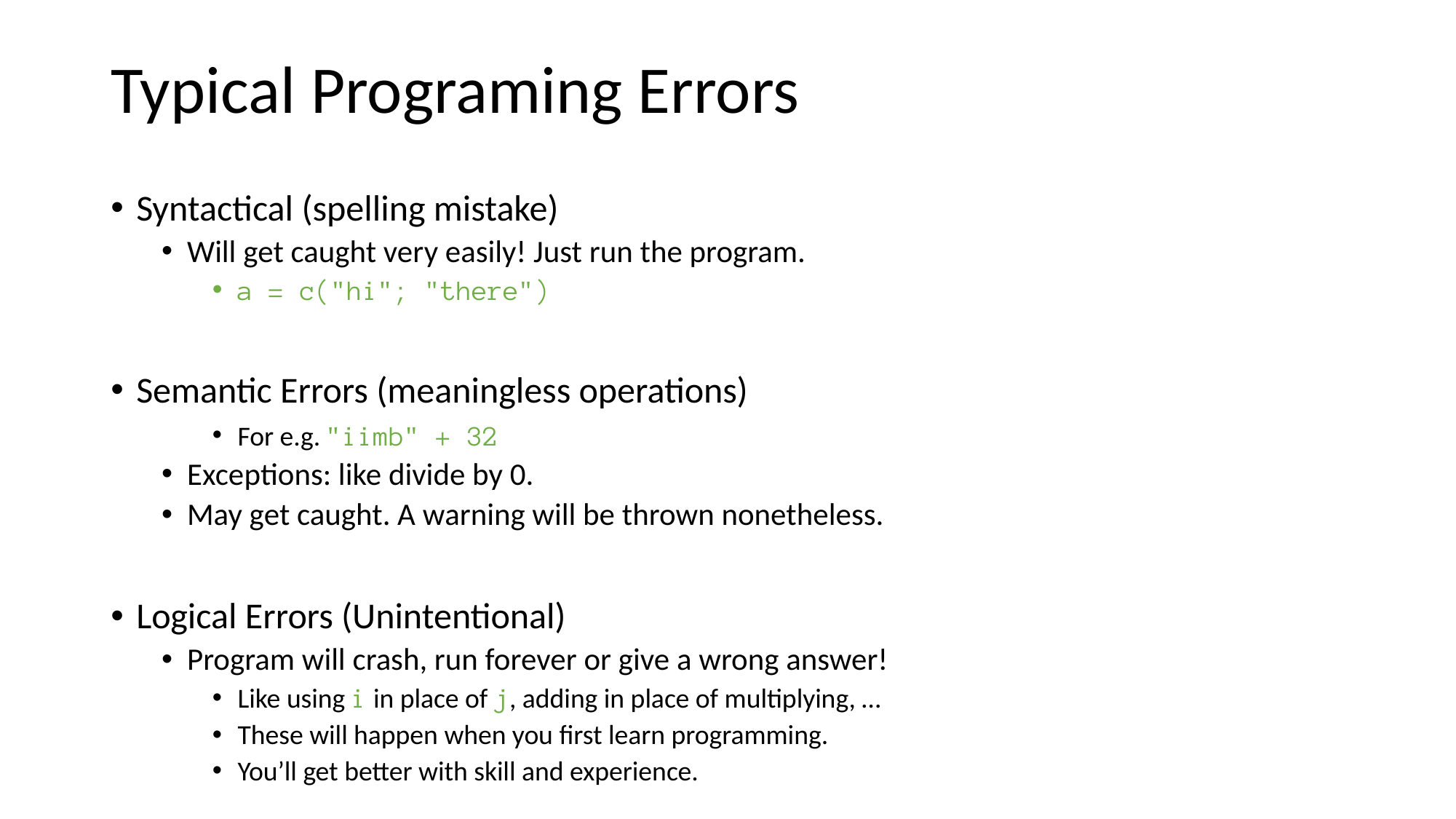

# Typical Programing Errors
Syntactical (spelling mistake)
Will get caught very easily! Just run the program.
a = c("hi"; "there")

Semantic Errors (meaningless operations)
For e.g. "iimb" + 32
Exceptions: like divide by 0.
May get caught. A warning will be thrown nonetheless.

Logical Errors (Unintentional)
Program will crash, run forever or give a wrong answer!
Like using i in place of j, adding in place of multiplying, …
These will happen when you first learn programming.
You’ll get better with skill and experience.